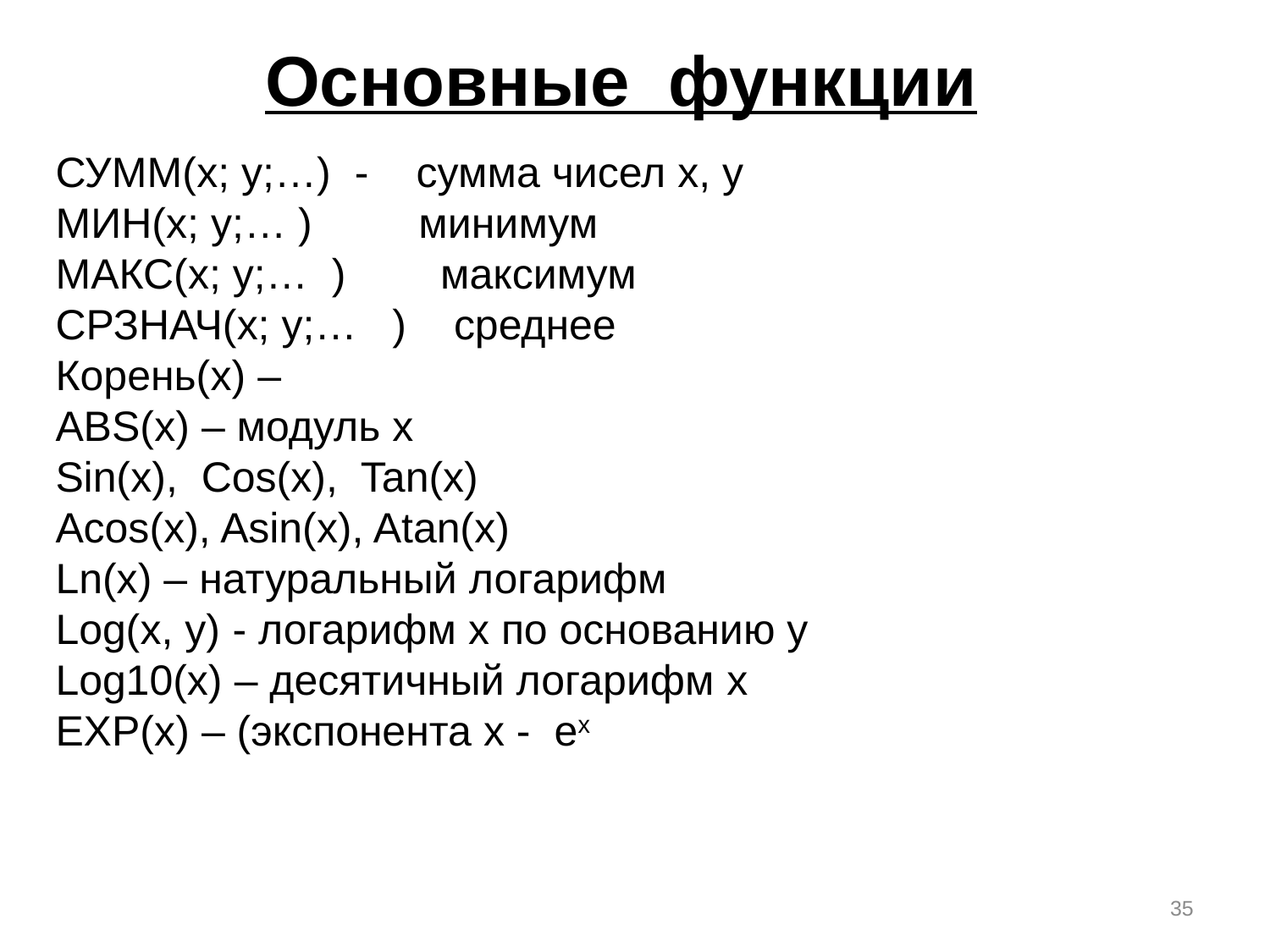

Основные  функции
СУММ(x; y;…)  -    cумма чисел x, у
МИН(x; y;… )         минимум
МАКС(x; y;…  )        максимум
СРЗНАЧ(x; y;…   )    среднее
Корень(x) –
ABS(x) – модуль х
Sin(x),  Cos(x),  Tan(x)
Acos(x), Asin(x), Atan(x)
Ln(x) – натуральный логарифм
Log(x, y) - логарифм x по основанию у
Log10(x) – десятичный логарифм x
EXP(x) – (экспонента x -  ex

35